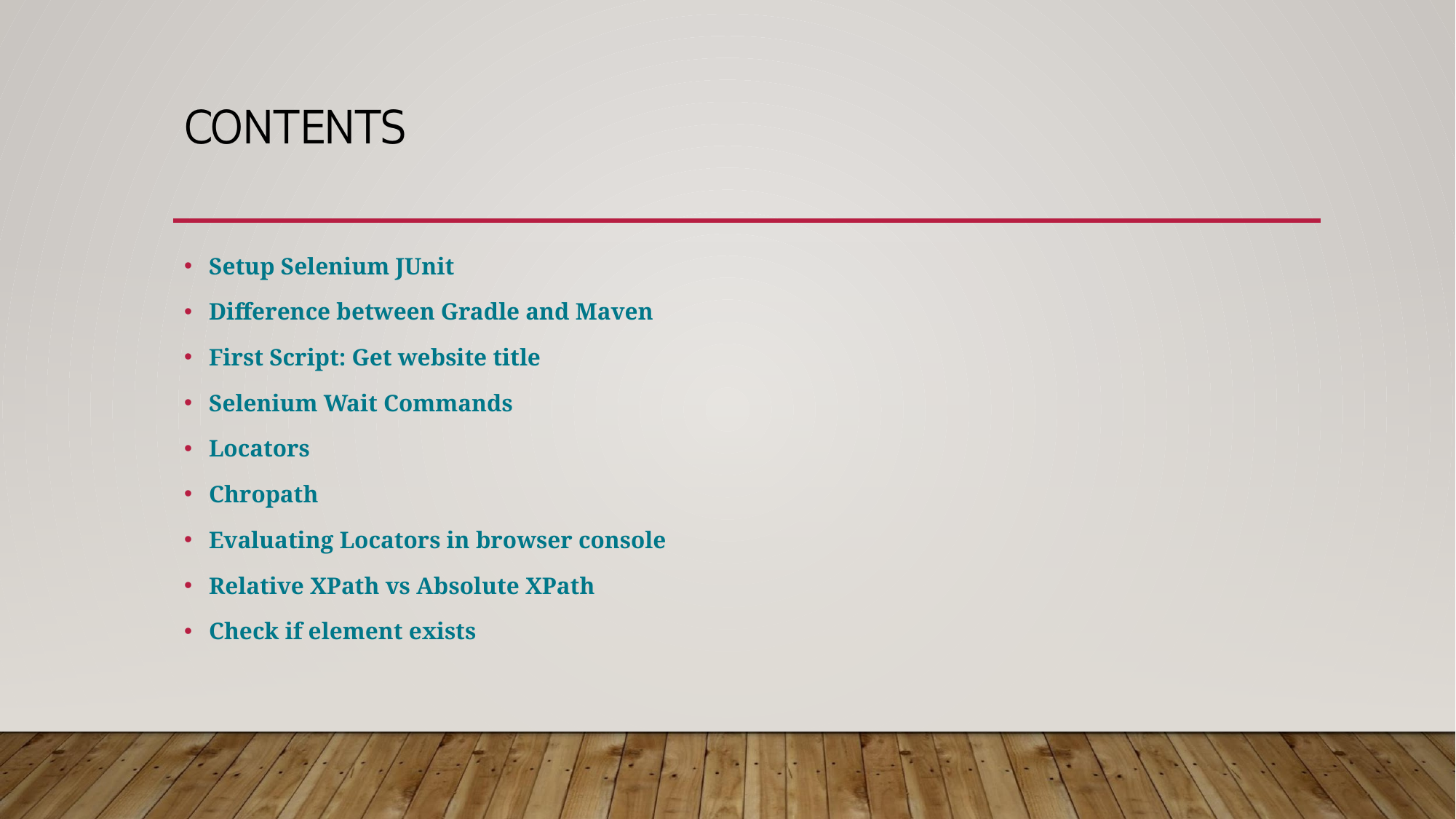

# CONTENTS
Setup Selenium JUnit
Difference between Gradle and Maven
First Script: Get website title
Selenium Wait Commands
Locators
Chropath
Evaluating Locators in browser console
Relative XPath vs Absolute XPath
Check if element exists